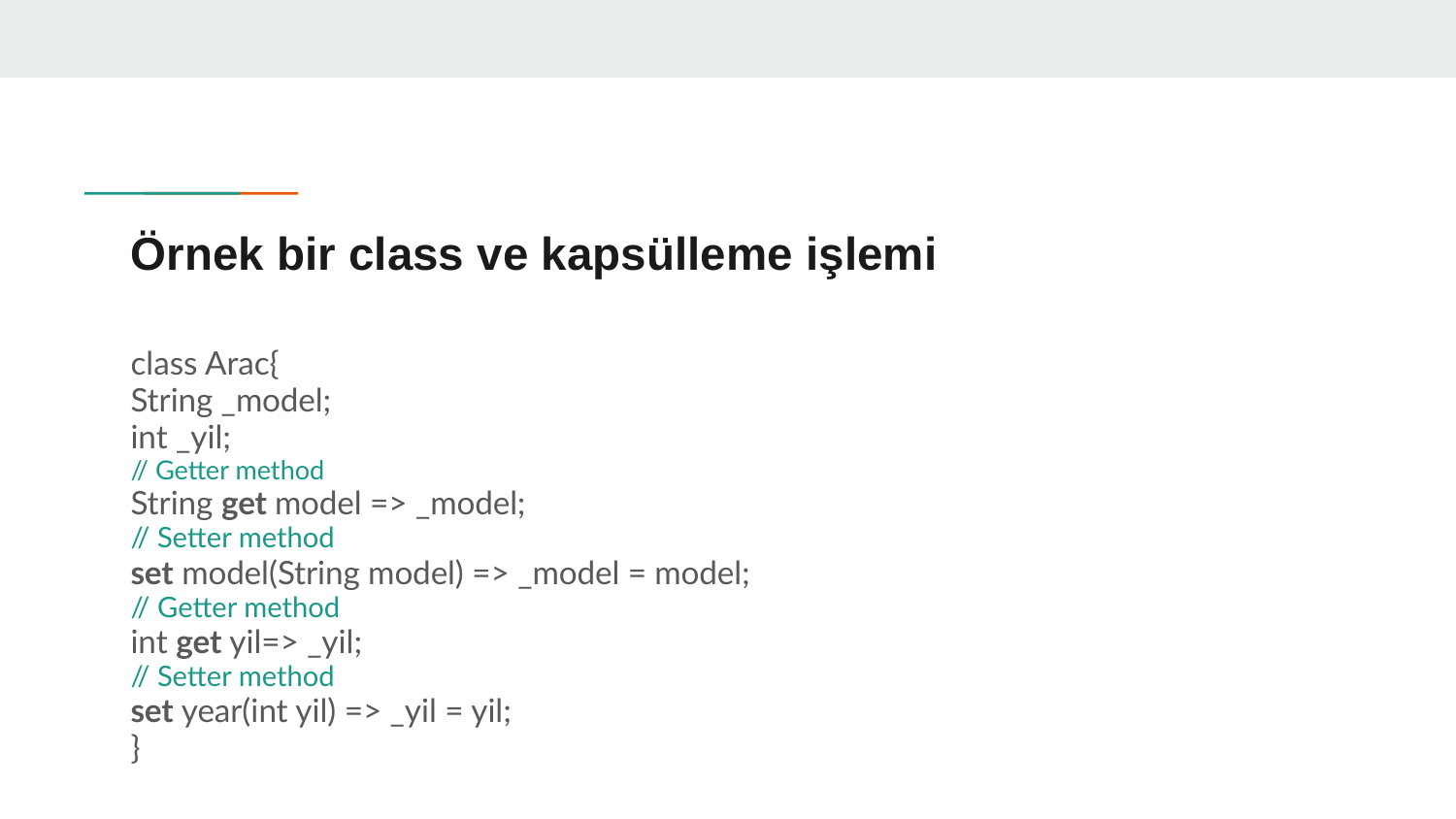

# Örnek bir class ve kapsülleme işlemi
class Arac{
String _model;
int _yil;
// Getter method
String get model => _model;
// Setter method
set model(String model) => _model = model;
// Getter method
int get yil=> _yil;
// Setter method
set year(int yil) => _yil = yil;
}